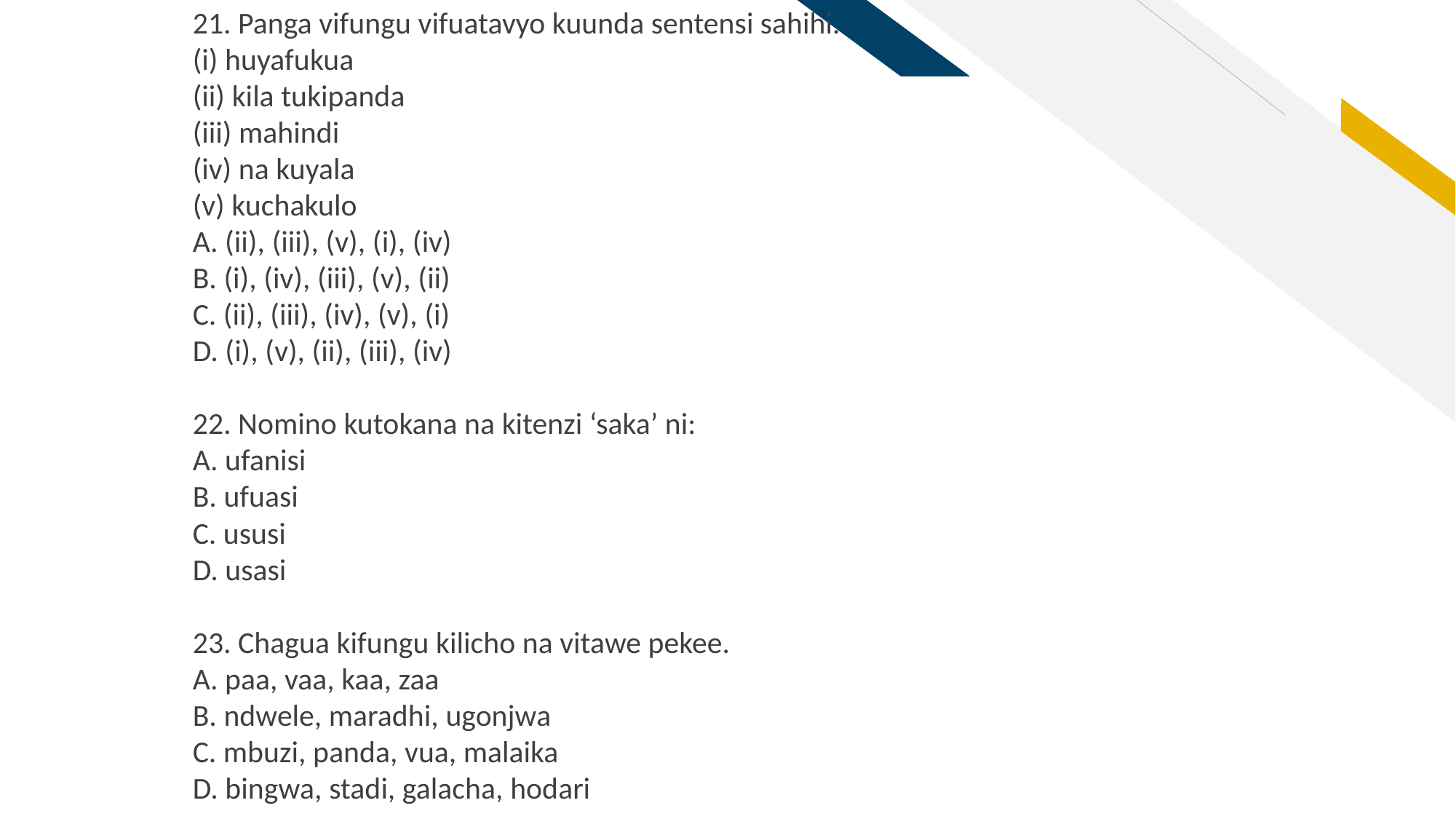

21. Panga vifungu vifuatavyo kuunda sentensi sahihi.
(i) huyafukua
(ii) kila tukipanda
(iii) mahindi
(iv) na kuyala
(v) kuchakulo
A. (ii), (iii), (v), (i), (iv)
B. (i), (iv), (iii), (v), (ii)
C. (ii), (iii), (iv), (v), (i)
D. (i), (v), (ii), (iii), (iv)

22. Nomino kutokana na kitenzi ‘saka’ ni:
A. ufanisi
B. ufuasi
C. ususi
D. usasi

23. Chagua kifungu kilicho na vitawe pekee.
A. paa, vaa, kaa, zaa
B. ndwele, maradhi, ugonjwa
C. mbuzi, panda, vua, malaika
D. bingwa, stadi, galacha, hodari